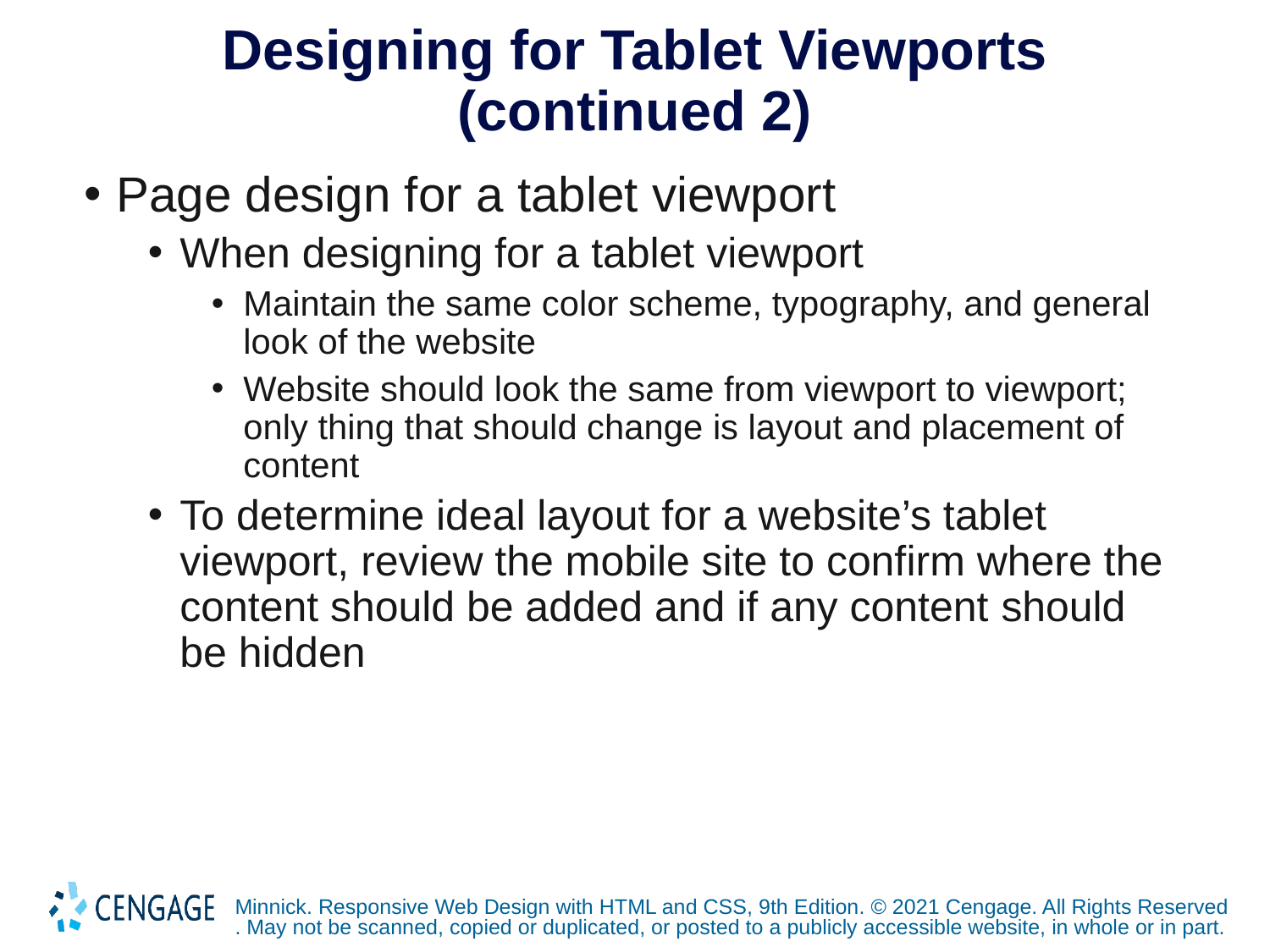

# Designing for Tablet Viewports (continued 2)
Page design for a tablet viewport
When designing for a tablet viewport
Maintain the same color scheme, typography, and general look of the website
Website should look the same from viewport to viewport; only thing that should change is layout and placement of content
To determine ideal layout for a website’s tablet viewport, review the mobile site to confirm where the content should be added and if any content should be hidden

Minnick. Responsive Web Design with HTML and CSS, 9th Edition. © 2021 Cengage. All Rights Reserved. May not be scanned, copied or duplicated, or posted to a publicly accessible website, in whole or in part.